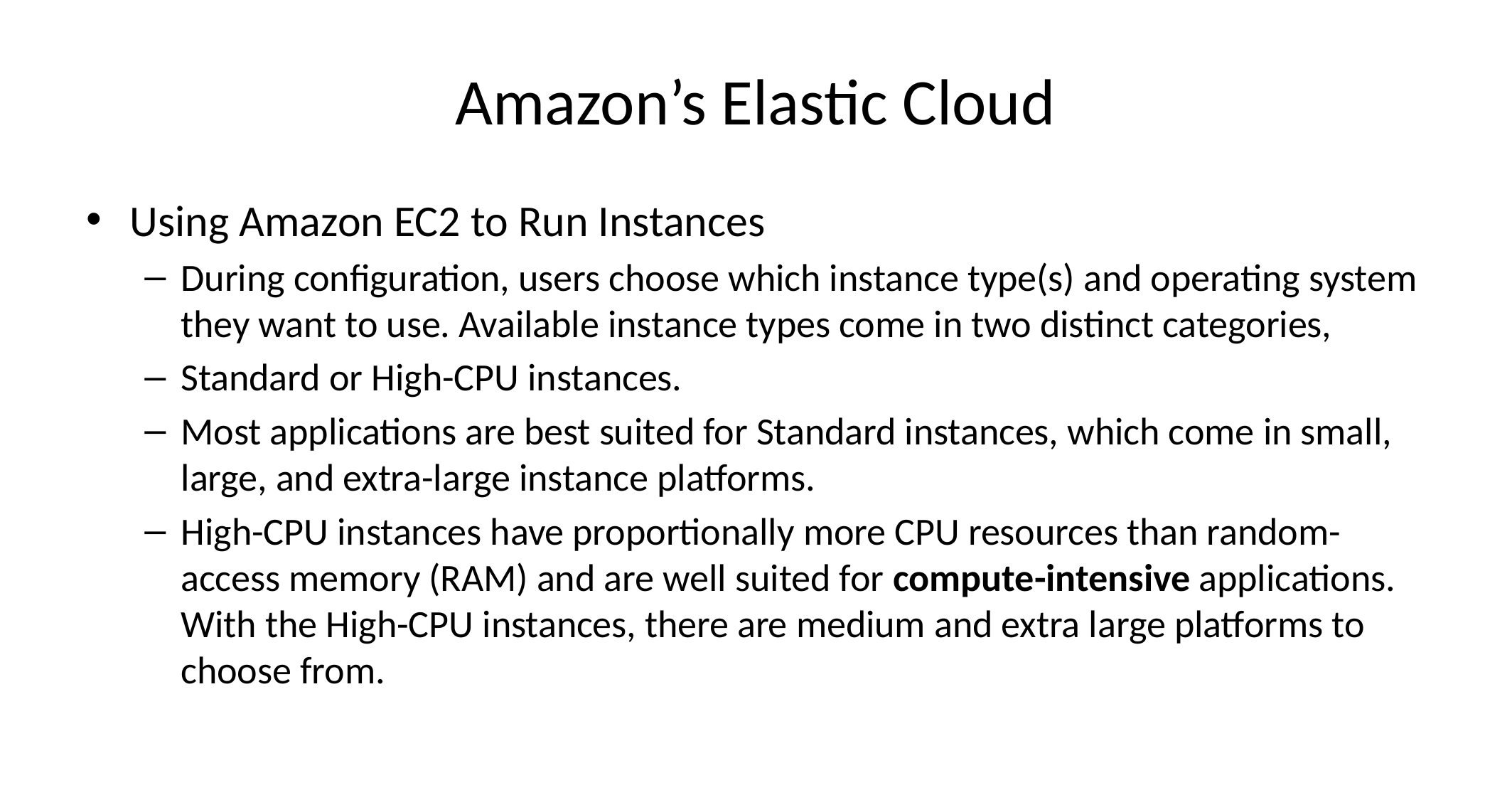

# Amazon’s Elastic Cloud
Using Amazon EC2 to Run Instances
During configuration, users choose which instance type(s) and operating system they want to use. Available instance types come in two distinct categories,
Standard or High-CPU instances.
Most applications are best suited for Standard instances, which come in small, large, and extra-large instance platforms.
High-CPU instances have proportionally more CPU resources than random-access memory (RAM) and are well suited for compute-intensive applications. With the High-CPU instances, there are medium and extra large platforms to choose from.